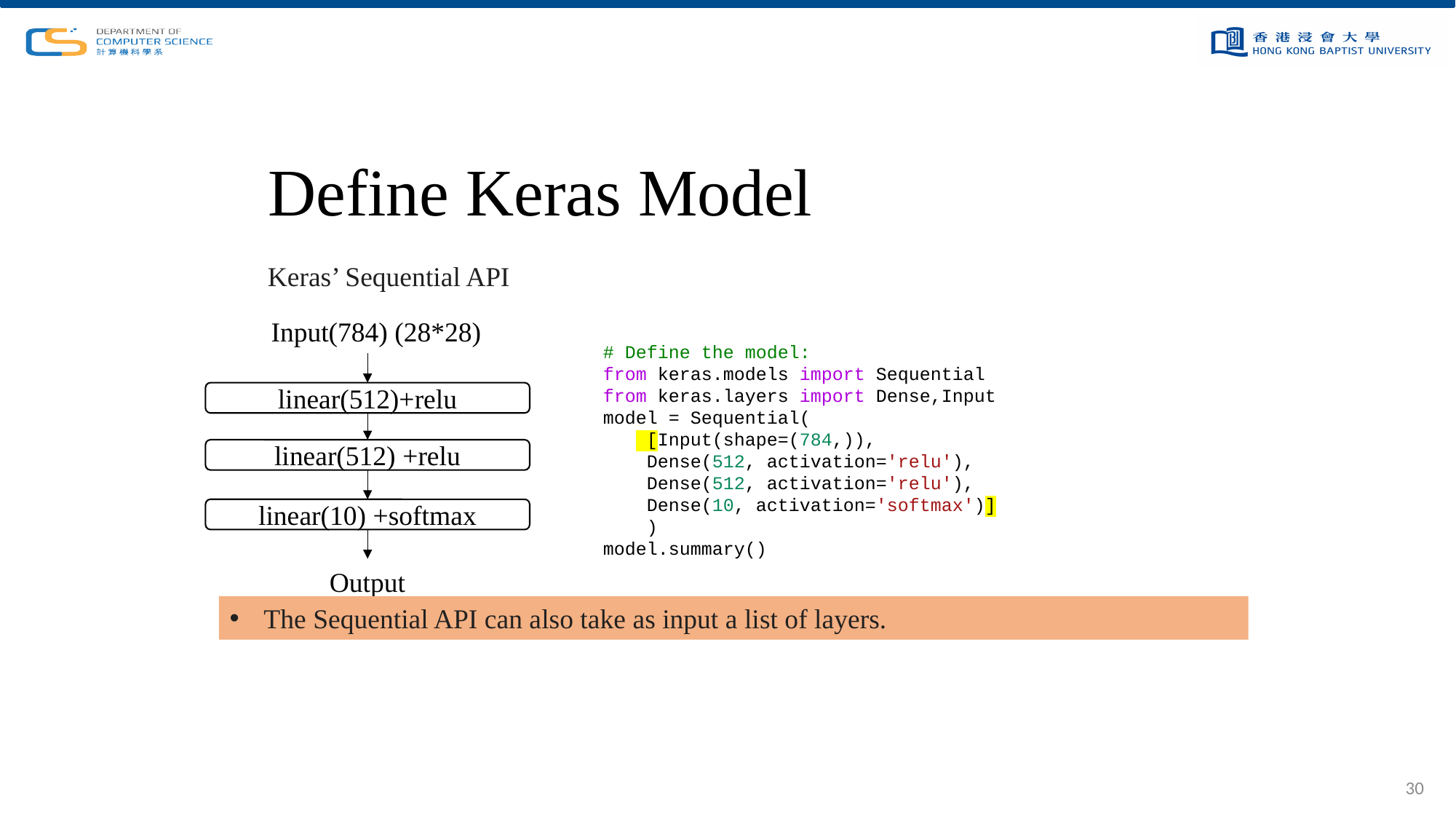

# Define Keras Model
Keras’ Sequential API

Input(784) (28*28)
linear(512)+relu
linear(512) +relu
linear(10) +softmax
# Define the model:
from keras.models import Sequential
from keras.layers import Dense,Input
model = Sequential(
    [Input(shape=(784,)),
    Dense(512, activation='relu'),
    Dense(512, activation='relu'),
    Dense(10, activation='softmax')]
    )
model.summary()

Output
The Sequential API can also take as input a list of layers.
30